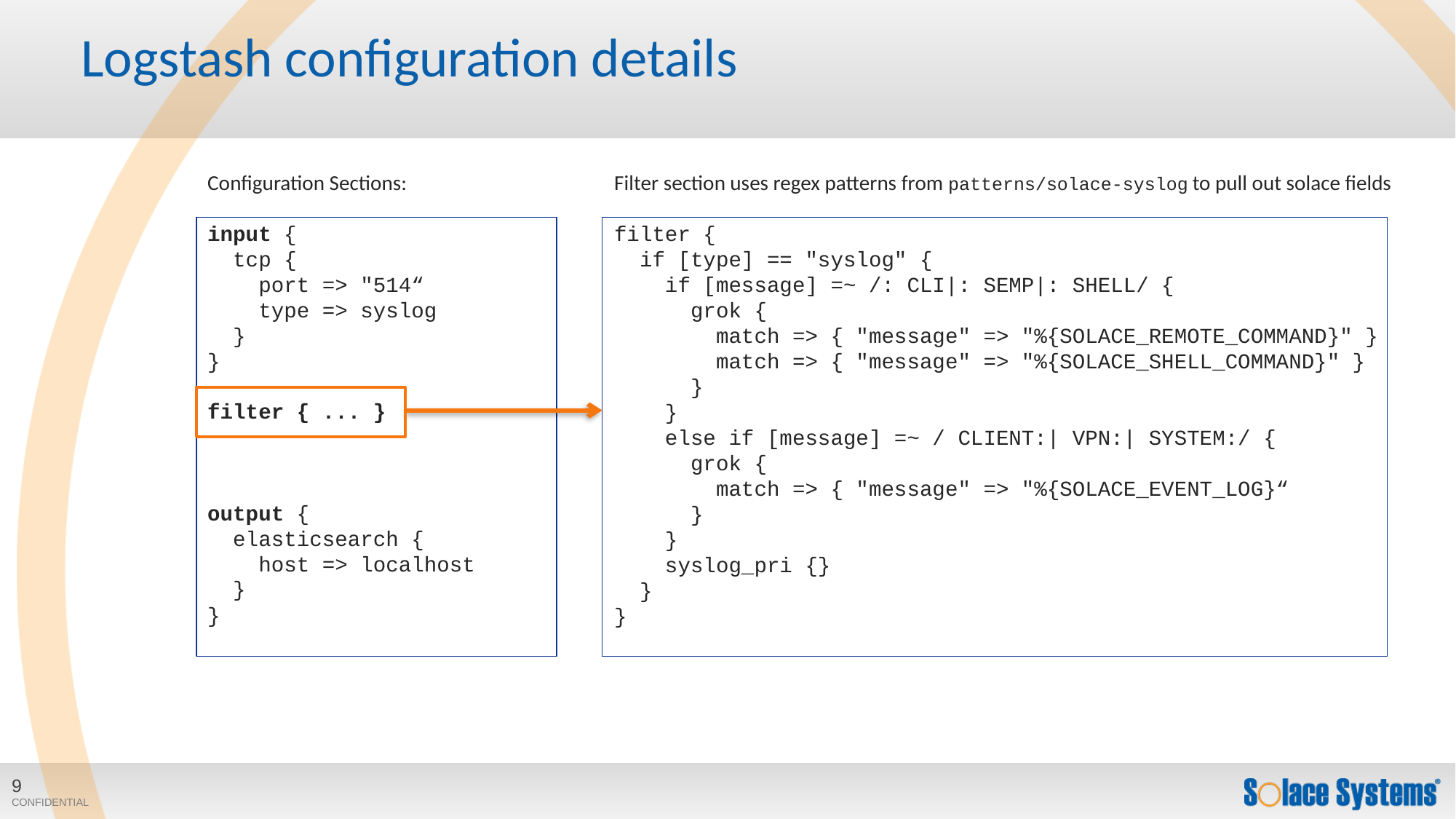

# Logstash configuration details
Configuration Sections:
input {
  tcp {
    port => "514“
    type => syslog
  }
}
filter { ... }

output {
  elasticsearch {
    host => localhost
  }
}
Filter section uses regex patterns from patterns/solace-syslog to pull out solace fields
filter {
  if [type] == "syslog" {
    if [message] =~ /: CLI|: SEMP|: SHELL/ {
      grok {
        match => { "message" => "%{SOLACE_REMOTE_COMMAND}" }
        match => { "message" => "%{SOLACE_SHELL_COMMAND}" }
      }
    }
    else if [message] =~ / CLIENT:| VPN:| SYSTEM:/ {
      grok {
        match => { "message" => "%{SOLACE_EVENT_LOG}“
      }
    }
    syslog_pri {}
  }
}